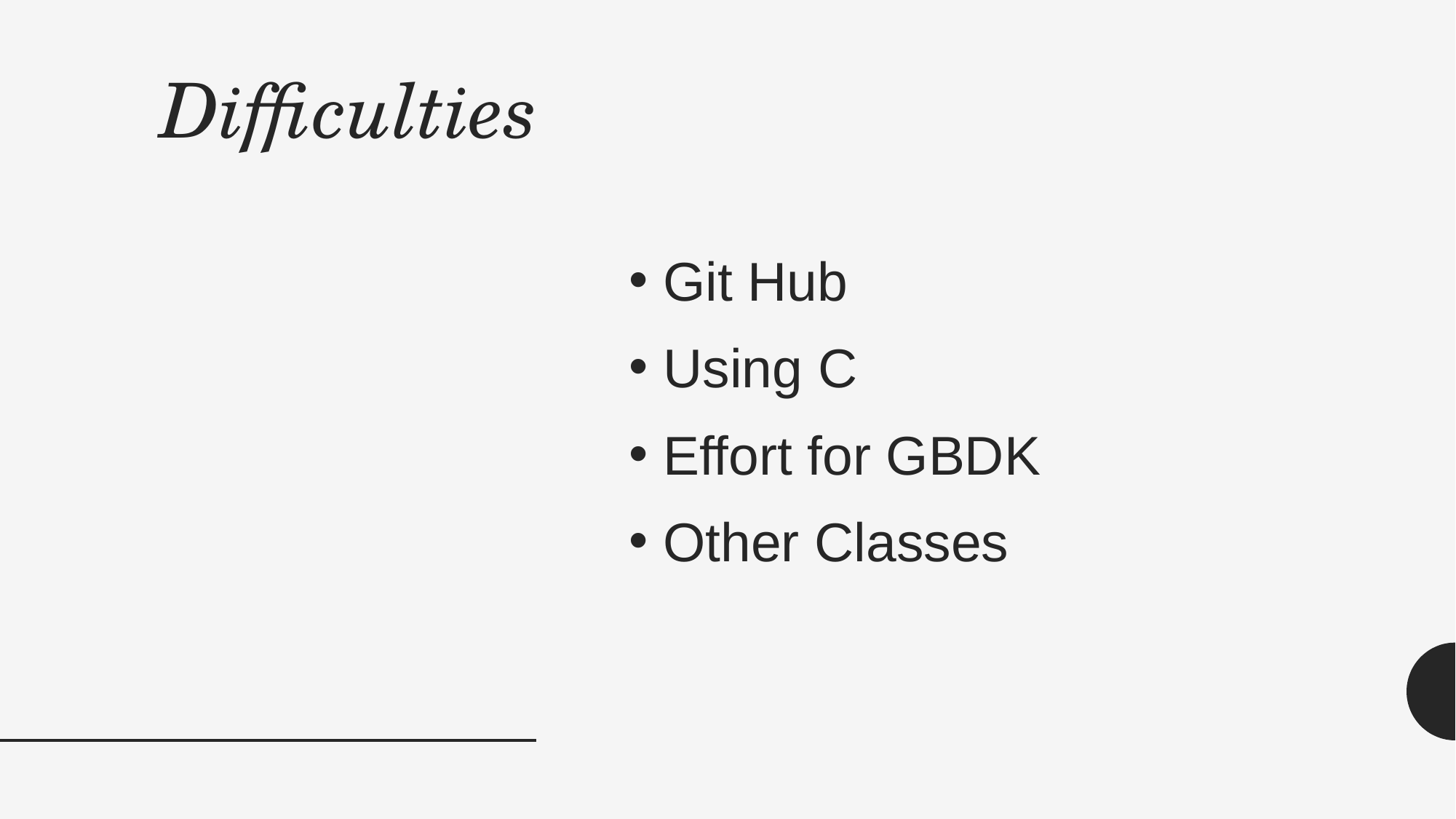

# Difficulties
Git Hub
Using C
Effort for GBDK
Other Classes